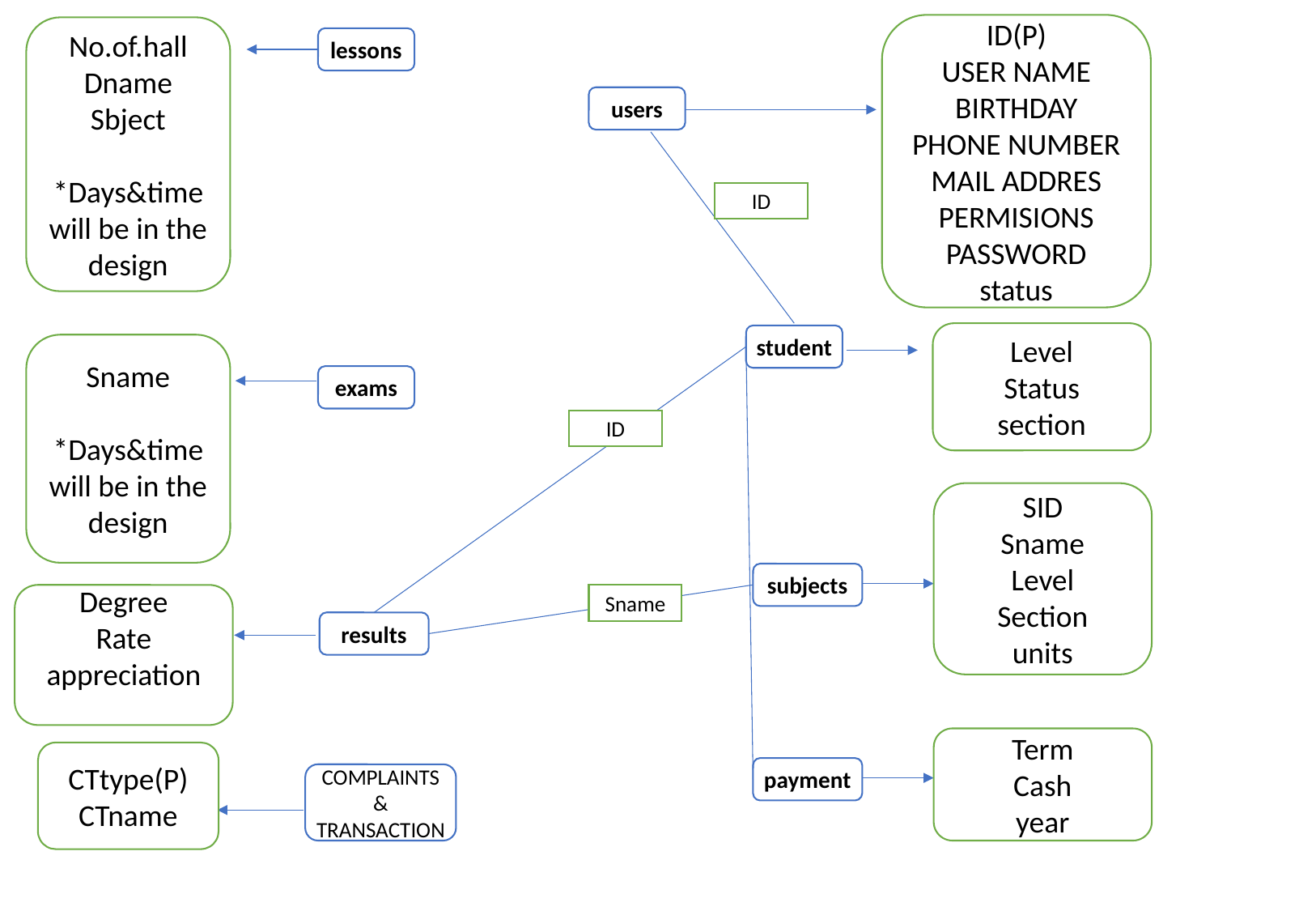

ID(P)
USER NAME
BIRTHDAY
PHONE NUMBER
MAIL ADDRES
PERMISIONS
PASSWORD
status
No.of.hall
Dname
Sbject

*Days&time will be in the design
lessons
users
ID
Level
Status
section
student
Sname

*Days&time
will be in the design
exams
ID
SID
Sname
Level
Section
units
subjects
Degree
Rate
appreciation

Sname
results
Term
Cash
year
CTtype(P)
CTname
payment
COMPLAINTS & TRANSACTION